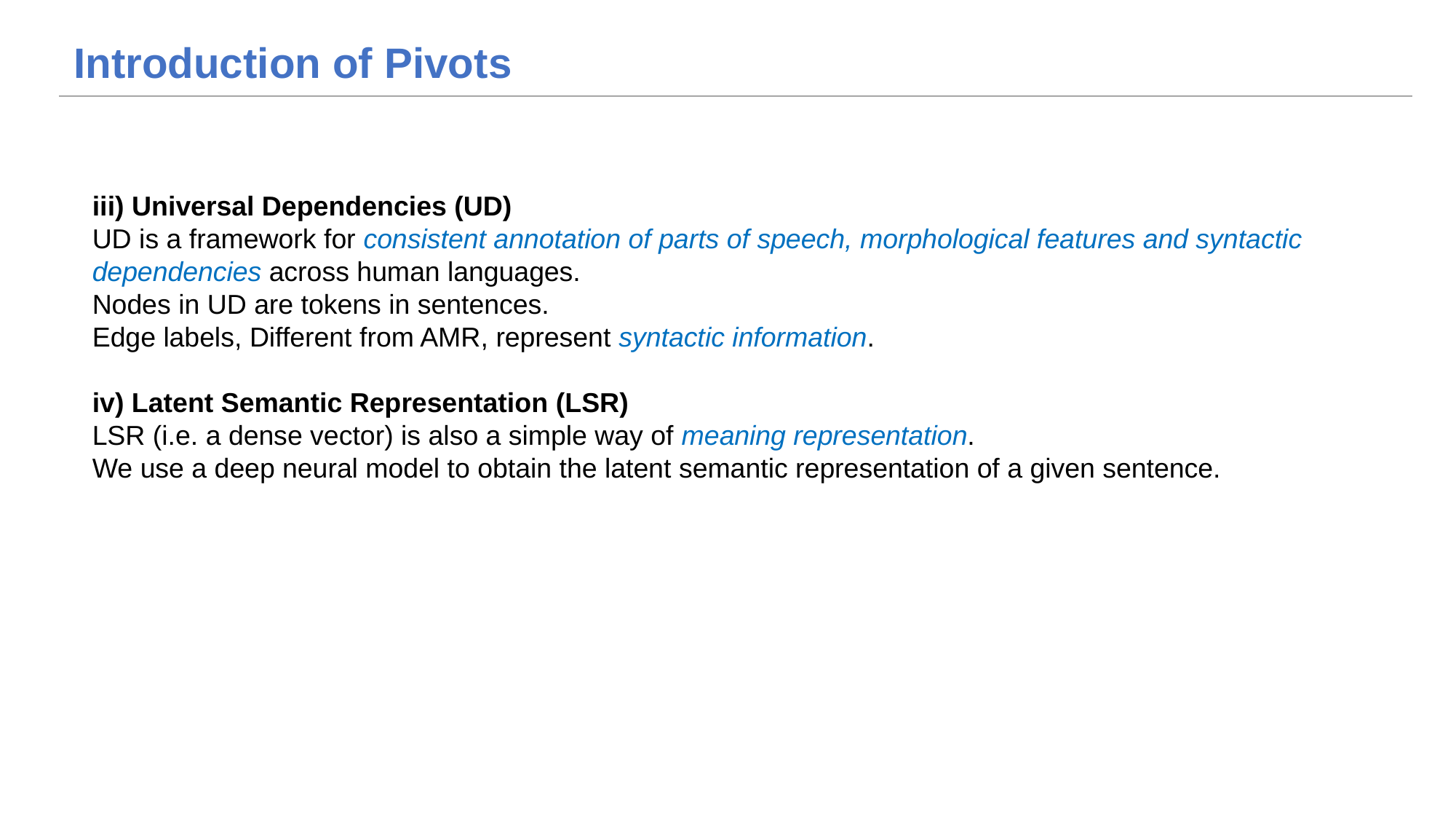

Introduction of Pivots

iii) Universal Dependencies (UD)
UD is a framework for consistent annotation of parts of speech, morphological features and syntactic dependencies across human languages.
Nodes in UD are tokens in sentences.
Edge labels, Different from AMR, represent syntactic information.

iv) Latent Semantic Representation (LSR)
LSR (i.e. a dense vector) is also a simple way of meaning representation.
We use a deep neural model to obtain the latent semantic representation of a given sentence.